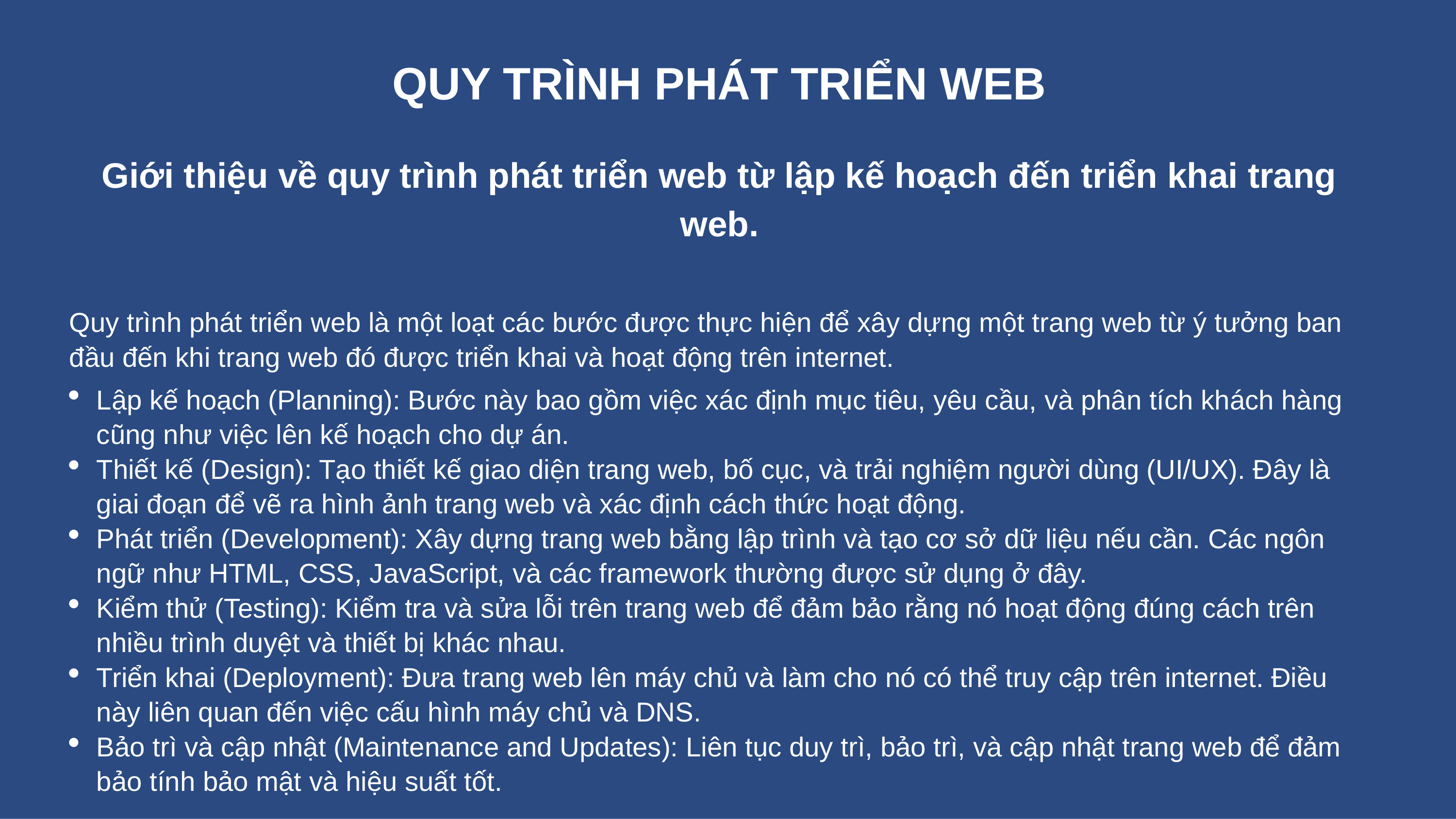

QUY TRÌNH PHÁT TRIỂN WEB
Giới thiệu về quy trình phát triển web từ lập kế hoạch đến triển khai trang web.

Quy trình phát triển web là một loạt các bước được thực hiện để xây dựng một trang web từ ý tưởng ban đầu đến khi trang web đó được triển khai và hoạt động trên internet.
Lập kế hoạch (Planning): Bước này bao gồm việc xác định mục tiêu, yêu cầu, và phân tích khách hàng cũng như việc lên kế hoạch cho dự án.
Thiết kế (Design): Tạo thiết kế giao diện trang web, bố cục, và trải nghiệm người dùng (UI/UX). Đây là giai đoạn để vẽ ra hình ảnh trang web và xác định cách thức hoạt động.
Phát triển (Development): Xây dựng trang web bằng lập trình và tạo cơ sở dữ liệu nếu cần. Các ngôn ngữ như HTML, CSS, JavaScript, và các framework thường được sử dụng ở đây.
Kiểm thử (Testing): Kiểm tra và sửa lỗi trên trang web để đảm bảo rằng nó hoạt động đúng cách trên nhiều trình duyệt và thiết bị khác nhau.
Triển khai (Deployment): Đưa trang web lên máy chủ và làm cho nó có thể truy cập trên internet. Điều này liên quan đến việc cấu hình máy chủ và DNS.
Bảo trì và cập nhật (Maintenance and Updates): Liên tục duy trì, bảo trì, và cập nhật trang web để đảm bảo tính bảo mật và hiệu suất tốt.
W A R L I C K
D A V I D